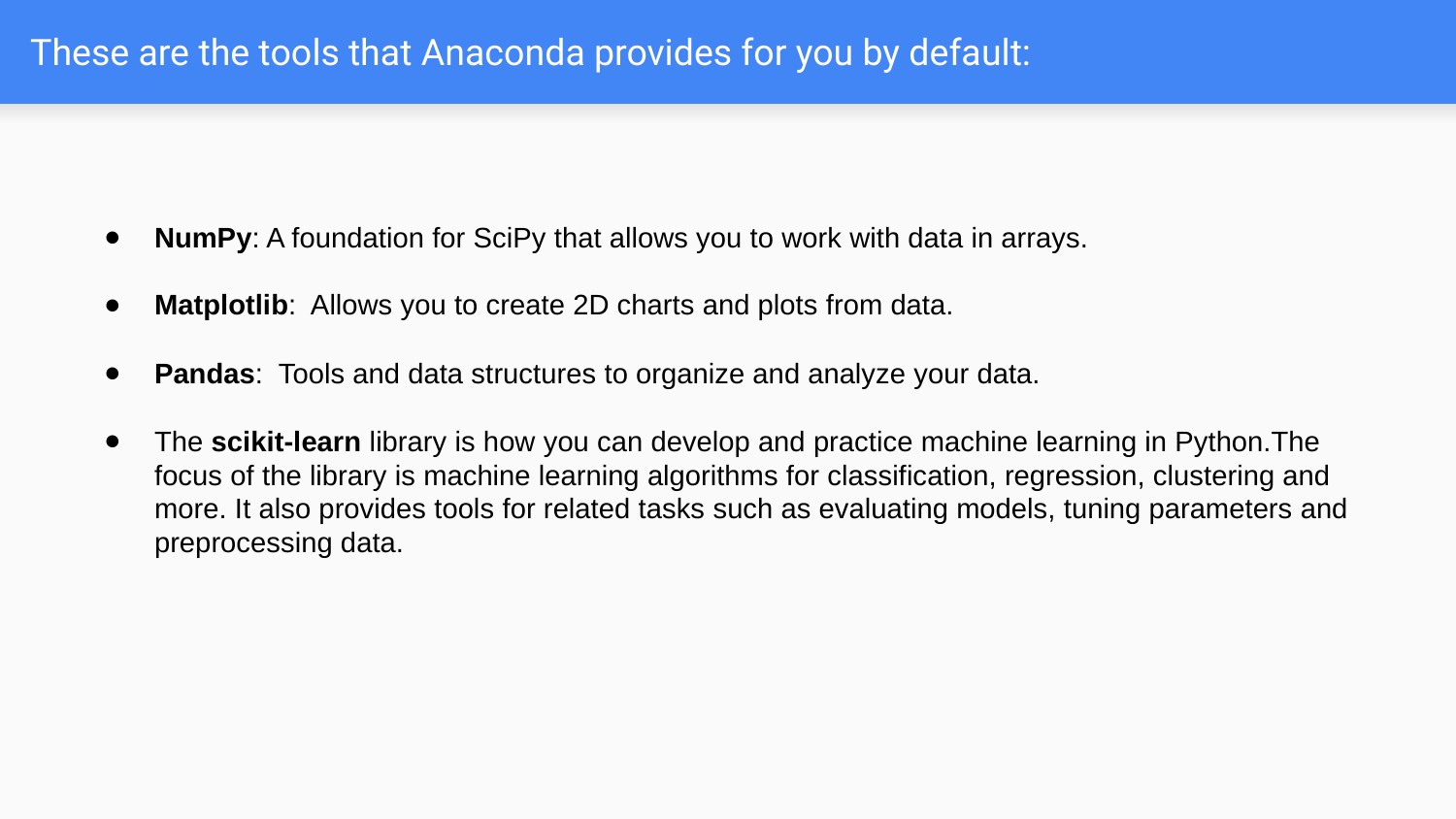

# These are the tools that Anaconda provides for you by default:

NumPy: A foundation for SciPy that allows you to work with data in arrays.

Matplotlib:  Allows you to create 2D charts and plots from data.

Pandas:  Tools and data structures to organize and analyze your data.

The scikit-learn library is how you can develop and practice machine learning in Python.The focus of the library is machine learning algorithms for classification, regression, clustering and more. It also provides tools for related tasks such as evaluating models, tuning parameters and preprocessing data.